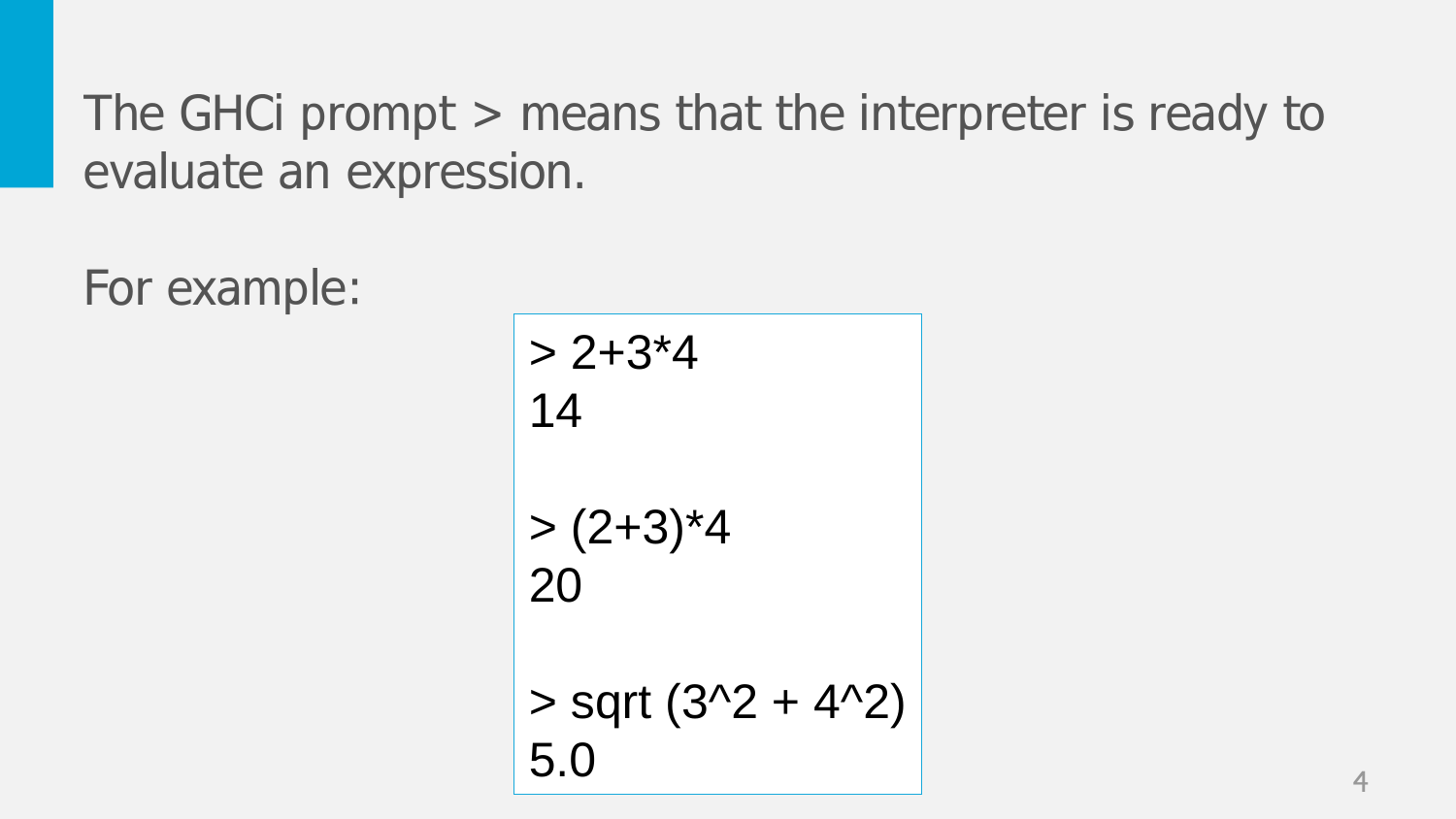

The GHCi prompt > means that the interpreter is ready to evaluate an expression.

For example:
> 2+3*4
14
> (2+3)*4
20
> sqrt (3^2 + 4^2)
5.0
4